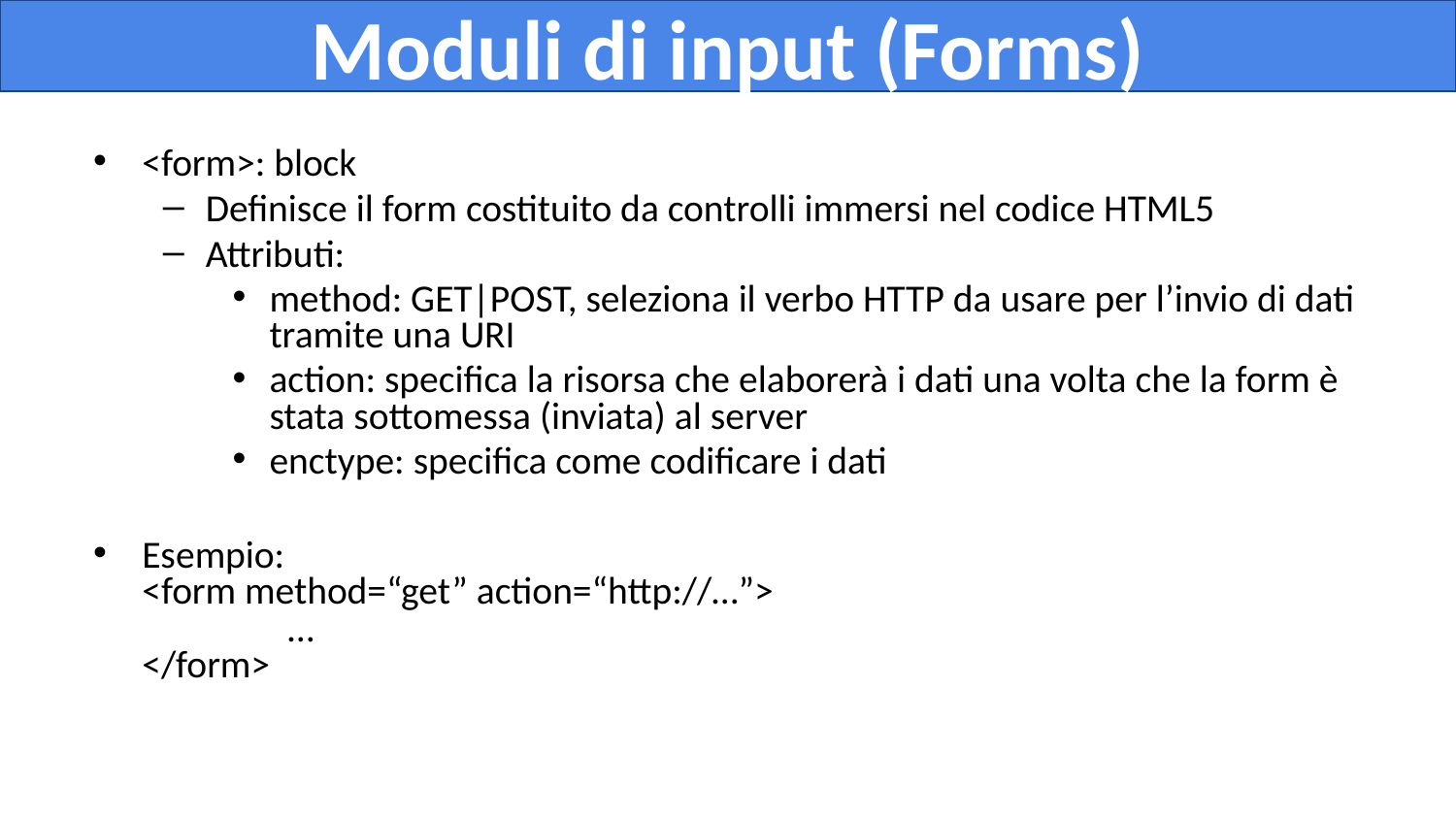

Moduli di input (Forms)
<form>: block
Definisce il form costituito da controlli immersi nel codice HTML5
Attributi:
method: GET|POST, seleziona il verbo HTTP da usare per l’invio di dati tramite una URI
action: specifica la risorsa che elaborerà i dati una volta che la form è stata sottomessa (inviata) al server
enctype: specifica come codificare i dati

Esempio:
<form method=“get” action=“http://…”>
	…
</form>